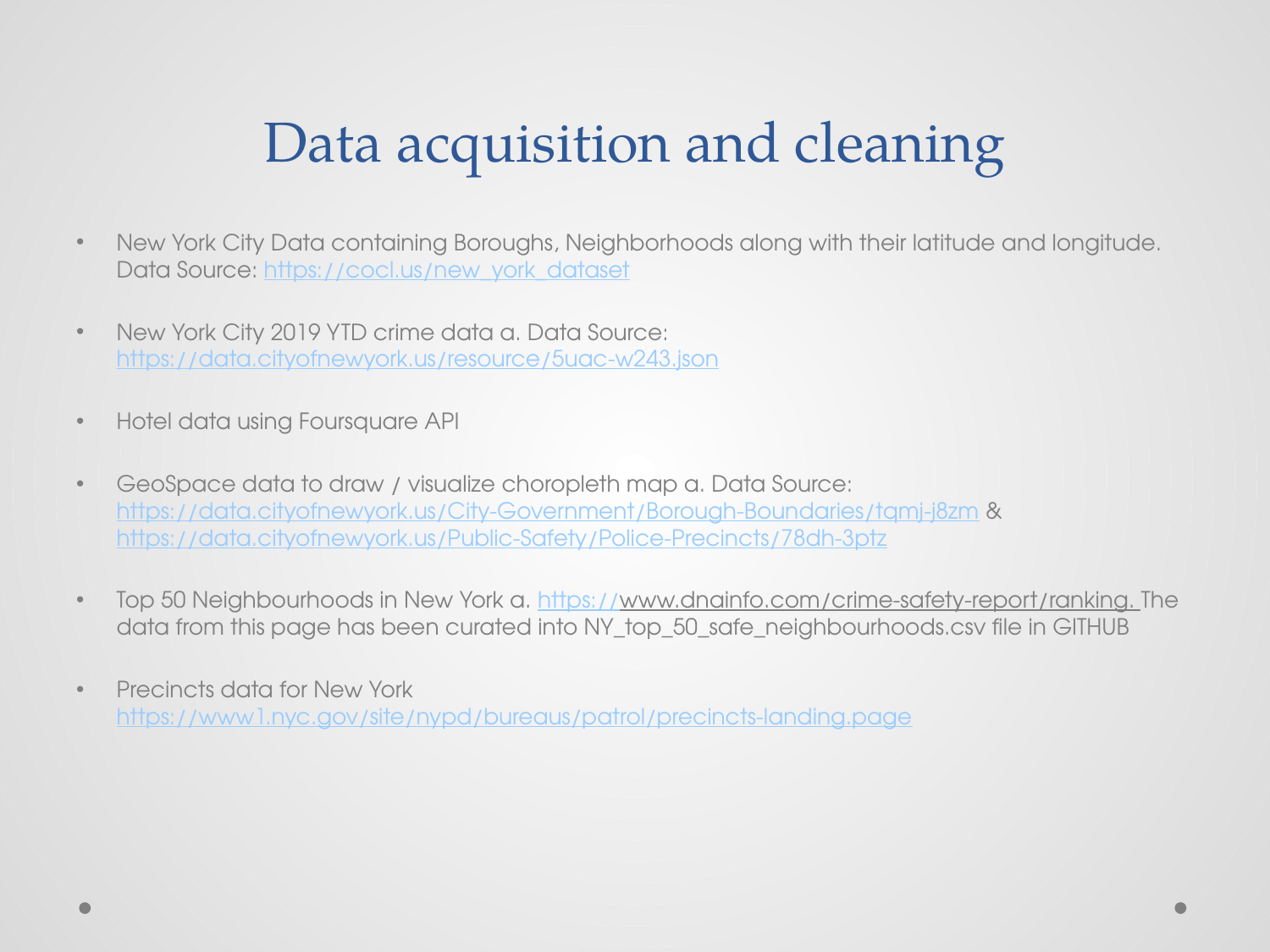

# Data acquisition and cleaning
New York City Data containing Boroughs, Neighborhoods along with their latitude and longitude. Data Source: https://cocl.us/new_york_dataset

New York City 2019 YTD crime data a. Data Source: https://data.cityofnewyork.us/resource/5uac-w243.json

Hotel data using Foursquare API

GeoSpace data to draw / visualize choropleth map a. Data Source: https://data.cityofnewyork.us/City-Government/Borough-Boundaries/tqmj-j8zm & https://data.cityofnewyork.us/Public-Safety/Police-Precincts/78dh-3ptz

Top 50 Neighbourhoods in New York a. https://www.dnainfo.com/crime-safety-report/ranking. The data from this page has been curated into NY_top_50_safe_neighbourhoods.csv file in GITHUB

Precincts data for New York   https://www1.nyc.gov/site/nypd/bureaus/patrol/precincts-landing.page